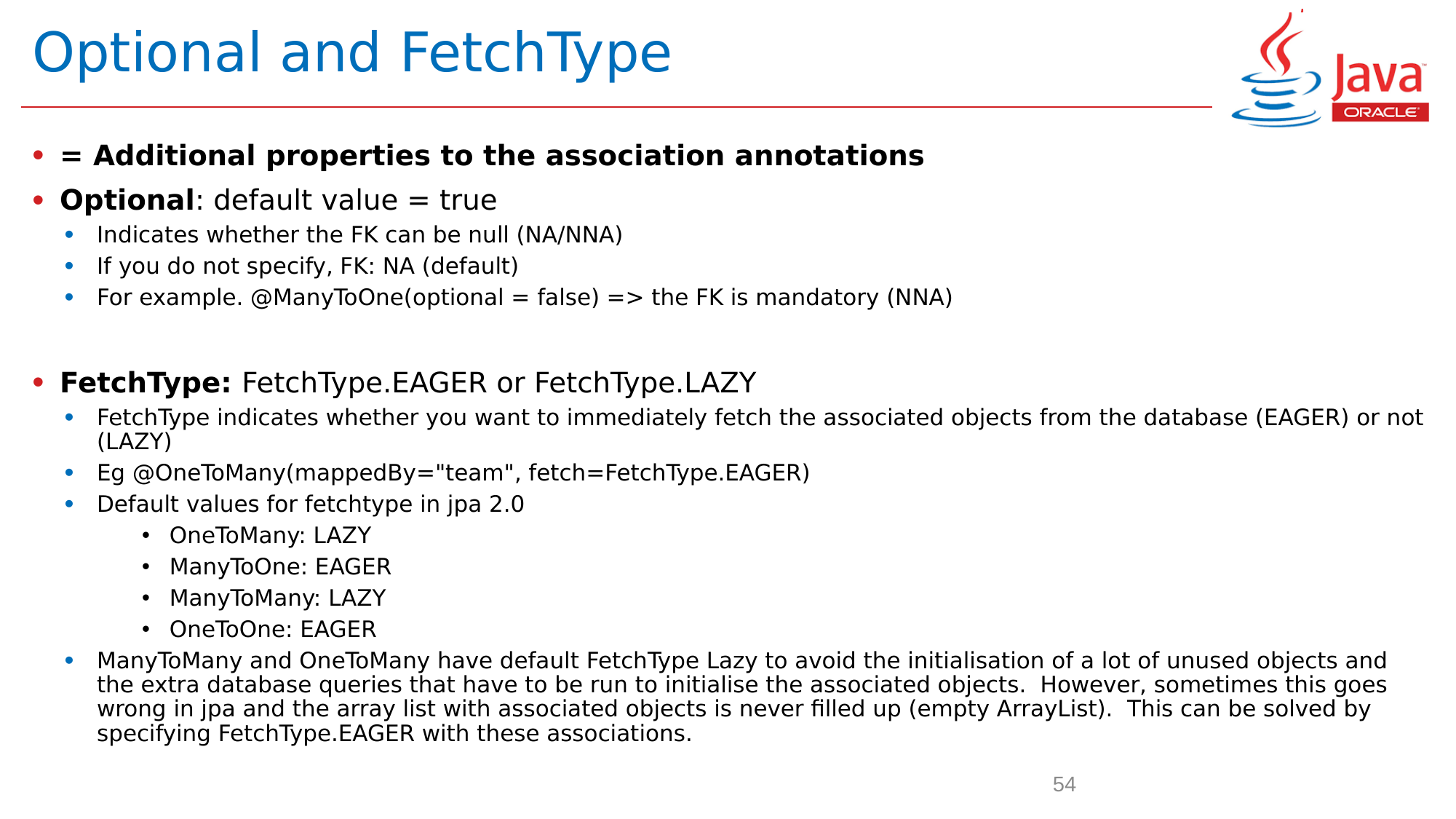

# Optional and FetchType
= Additional properties to the association annotations
Optional: default value = true
Indicates whether the FK can be null (NA/NNA)
If you do not specify, FK: NA (default)
For example. @ManyToOne(optional = false) => the FK is mandatory (NNA)

FetchType: FetchType.EAGER or FetchType.LAZY
FetchType indicates whether you want to immediately fetch the associated objects from the database (EAGER) or not (LAZY)
Eg @OneToMany(mappedBy="team", fetch=FetchType.EAGER)
Default values for fetchtype in jpa 2.0
OneToMany: LAZY
ManyToOne: EAGER
ManyToMany: LAZY
OneToOne: EAGER
ManyToMany and OneToMany have default FetchType Lazy to avoid the initialisation of a lot of unused objects and the extra database queries that have to be run to initialise the associated objects.  However, sometimes this goes wrong in jpa and the array list with associated objects is never filled up (empty ArrayList).  This can be solved by specifying FetchType.EAGER with these associations.
54